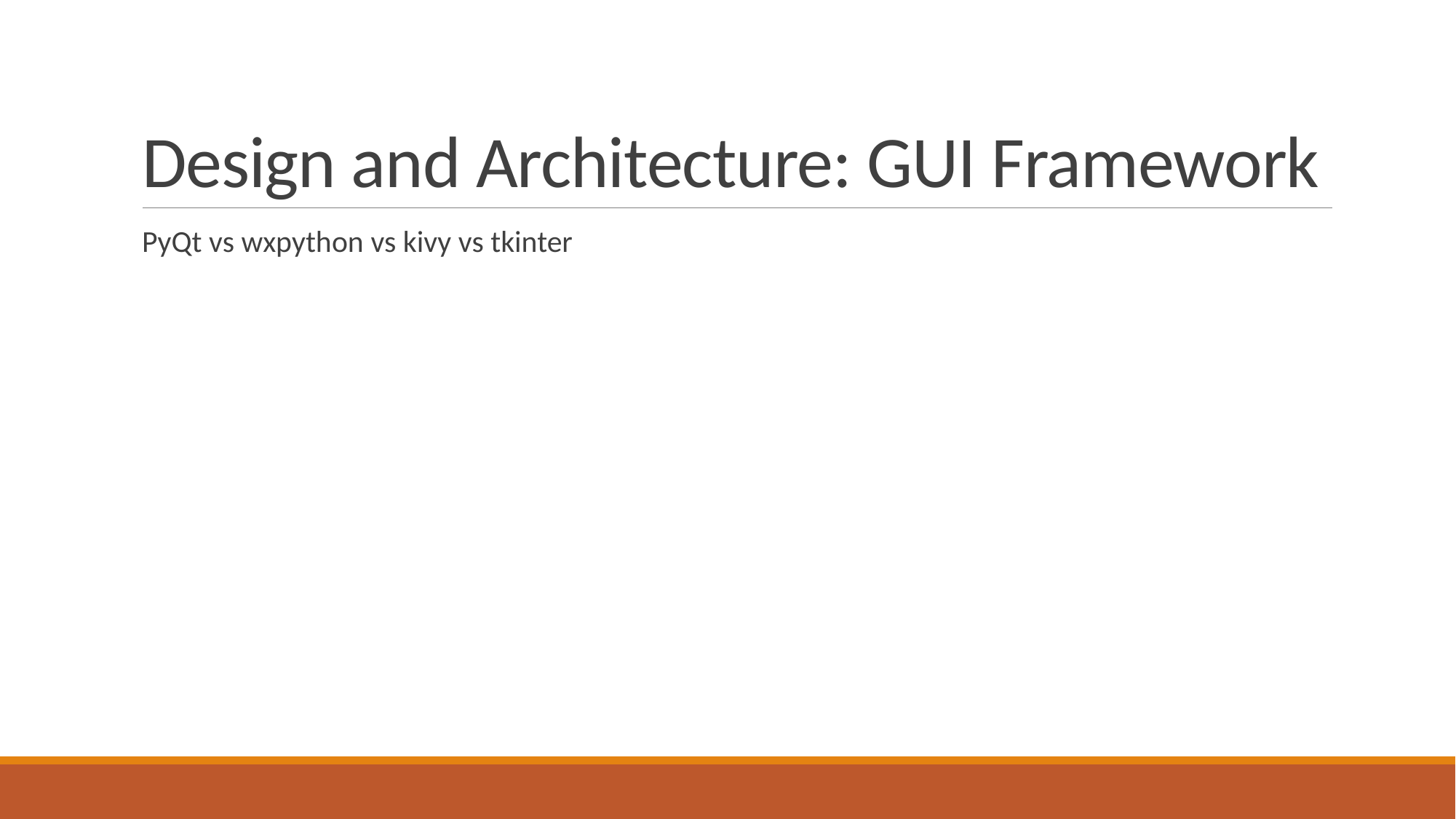

# Design and Architecture: GUI Framework
PyQt vs wxpython vs kivy vs tkinter